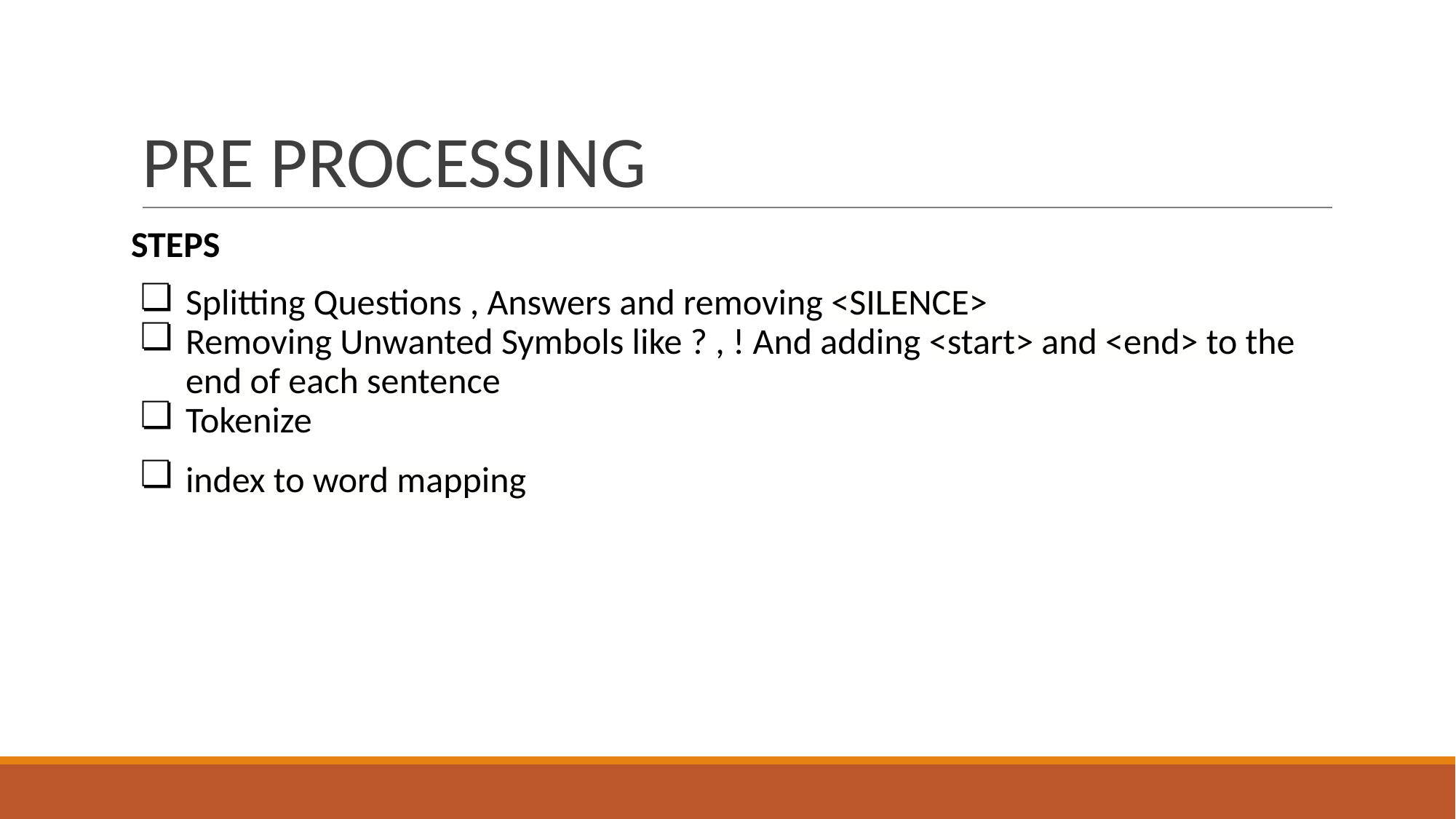

# PRE PROCESSING
STEPS
Splitting Questions , Answers and removing <SILENCE>
Removing Unwanted Symbols like ? , ! And adding <start> and <end> to the end of each sentence
Tokenize
index to word mapping